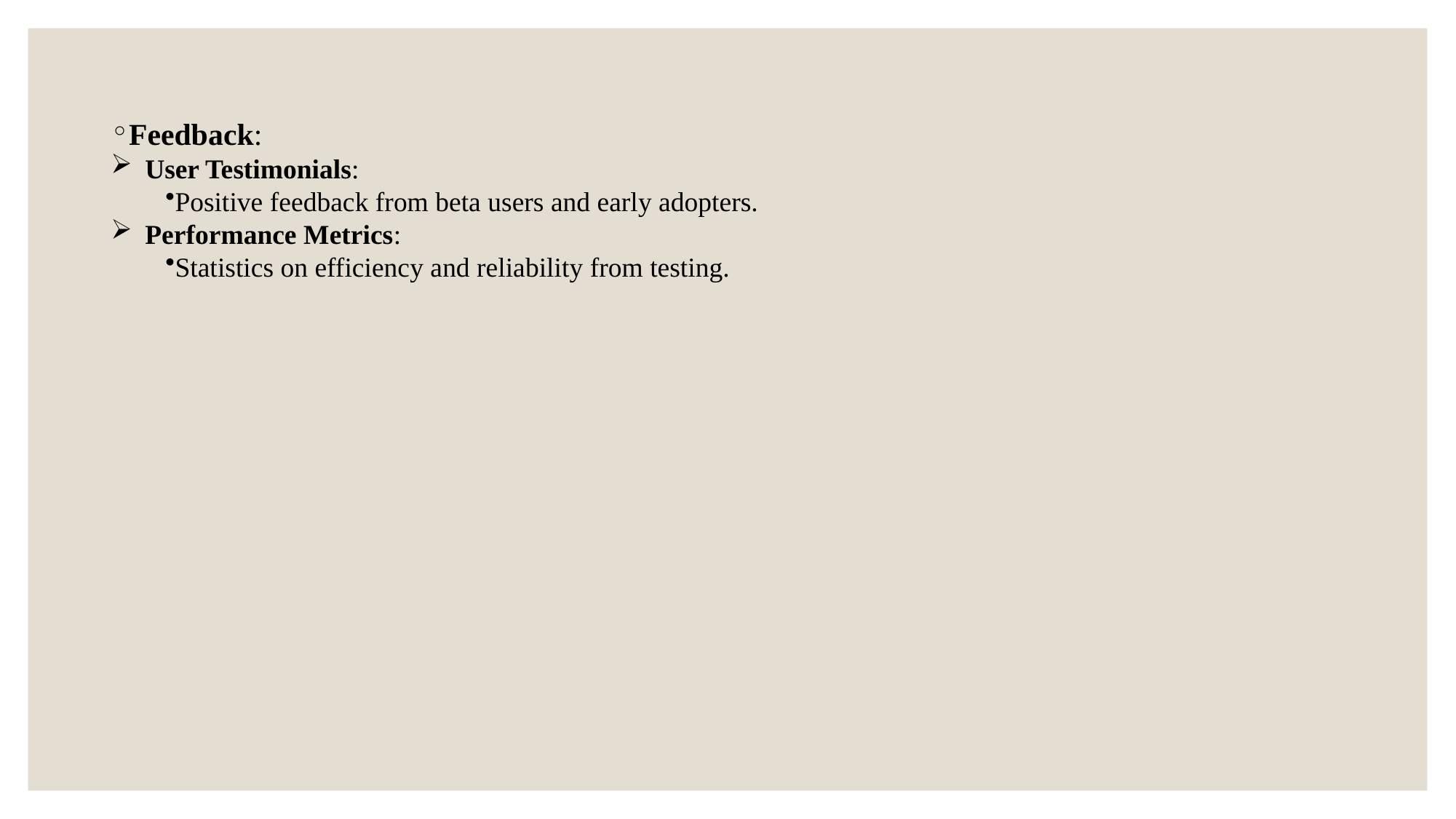

Feedback:
User Testimonials:
Positive feedback from beta users and early adopters.
Performance Metrics:
Statistics on efficiency and reliability from testing.